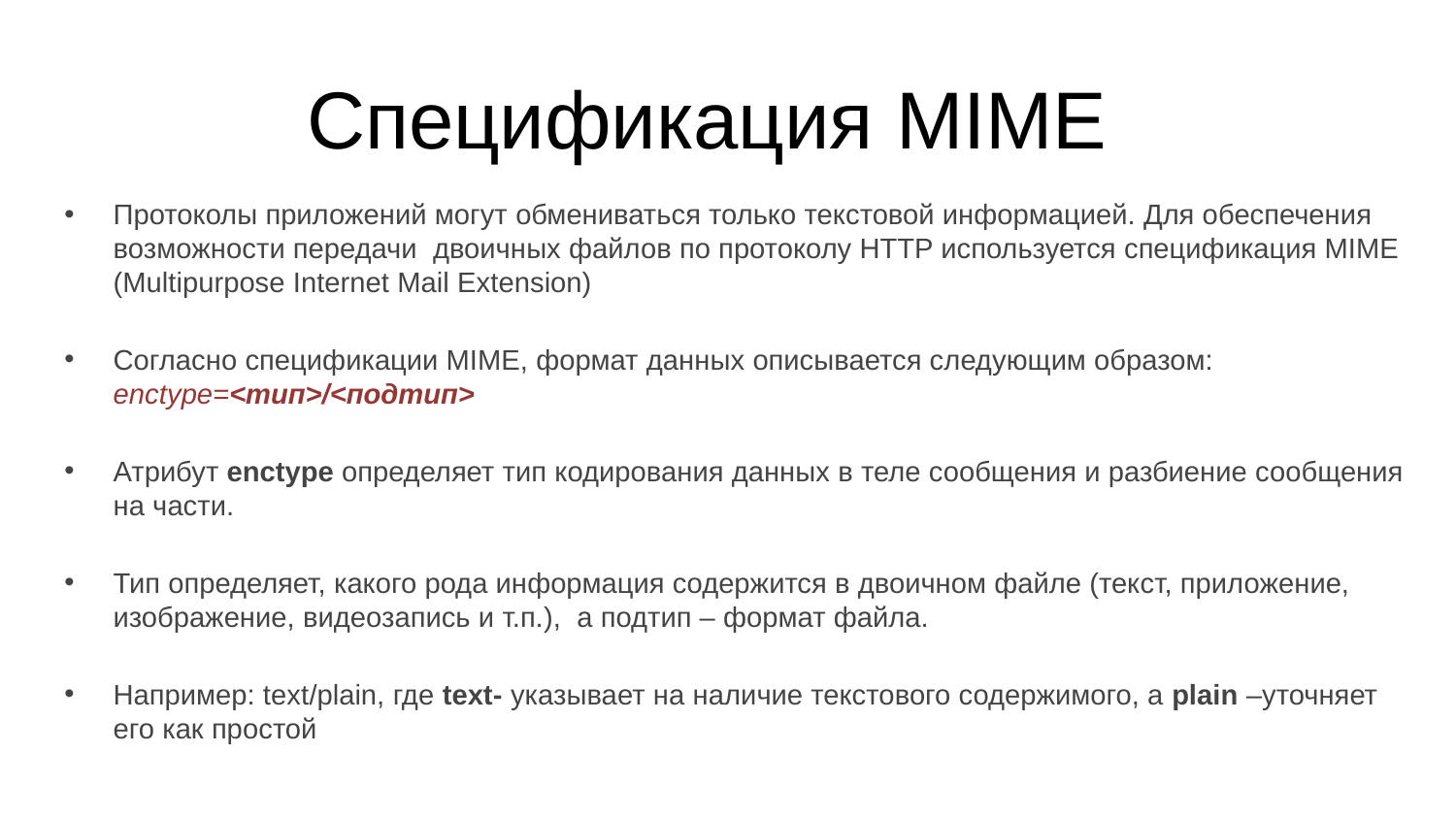

Спецификация MIME
Протоколы приложений могут обмениваться только текстовой информацией. Для обеспечения возможности передачи  двоичных файлов по протоколу HTTP используется спецификация MIME (Multipurpose Internet Mail Extension)

Согласно спецификации MIME, формат данных описывается следующим образом: enctype=<тип>/<подтип>

Атрибут enctype определяет тип кодирования данных в теле сообщения и разбиение сообщения на части.

Тип определяет, какого рода информация содержится в двоичном файле (текст, приложение, изображение, видеозапись и т.п.),  а подтип – формат файла.

Например: text/plain, где text- указывает на наличие текстового содержимого, а plain –уточняет его как простой